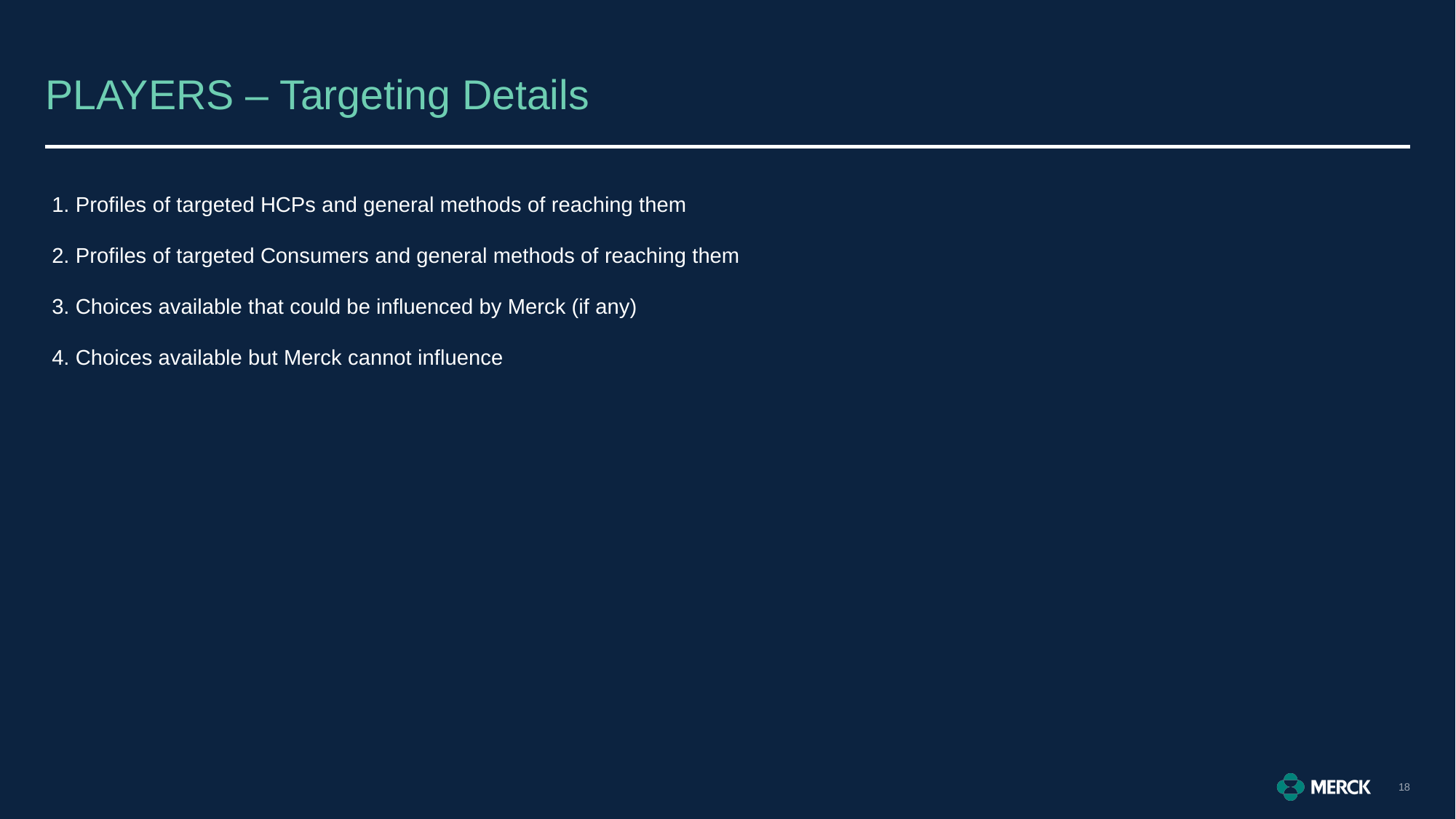

# PLAYERS – Targeting Details
 Profiles of targeted HCPs and general methods of reaching them

 Profiles of targeted Consumers and general methods of reaching them

 Choices available that could be influenced by Merck (if any)

 Choices available but Merck cannot influence

18